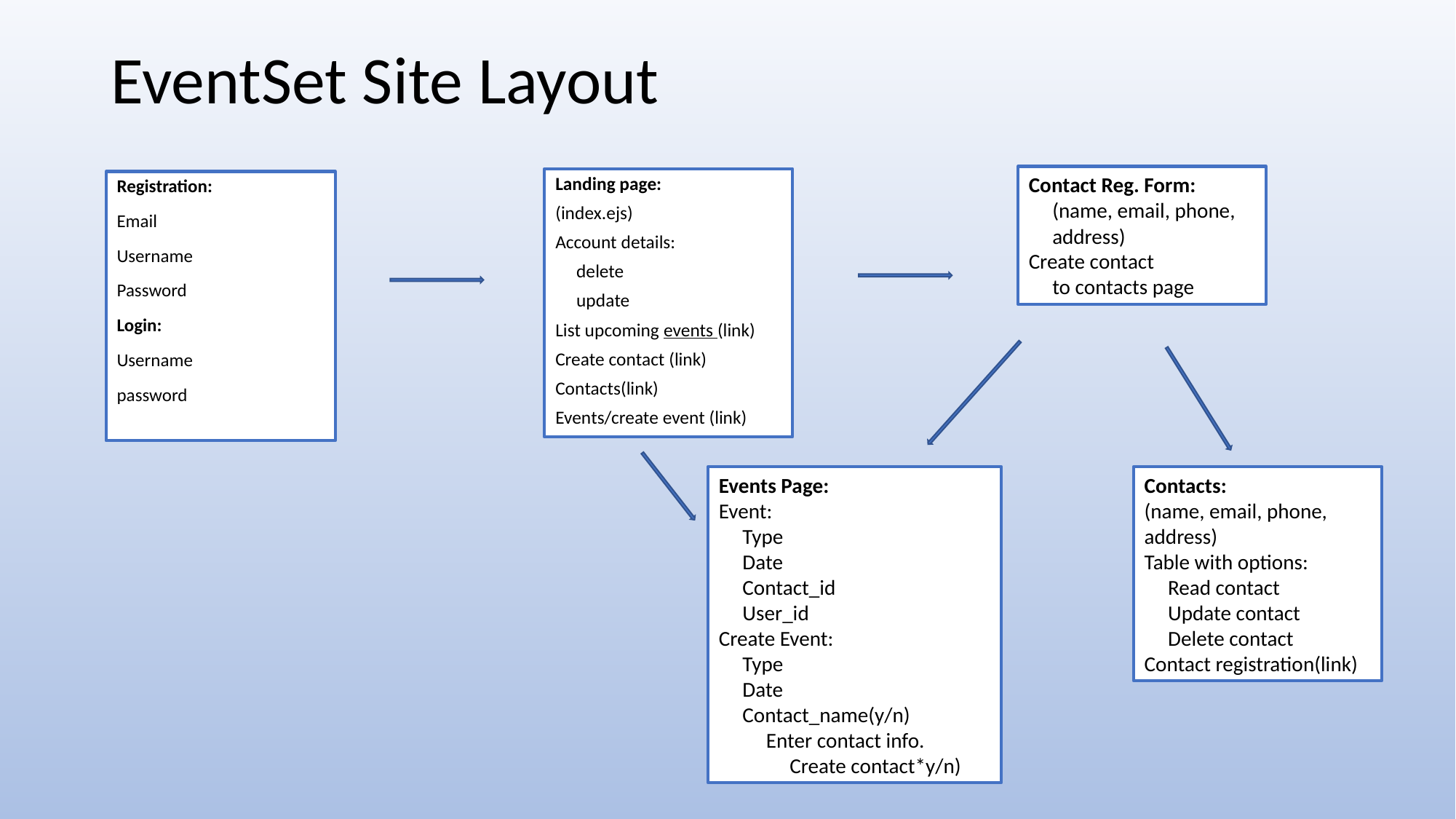

# EventSet Site Layout
Contact Reg. Form:
     (name, email, phone,
     address)
Create contact
     to contacts page
Landing page:
(index.ejs)
Account details:
     delete
     update
List upcoming events (link)
Create contact (link)
Contacts(link)
Events/create event (link)
Registration:
Email
Username
Password
Login:
Username
password

Events Page:
Event:
     Type
     Date
     Contact_id
     User_id
Create Event:
     Type
     Date
     Contact_name(y/n)
          Enter contact info.
               Create contact*y/n)
Contacts:
(name, email, phone,
address)
Table with options:
     Read contact
     Update contact
     Delete contact
Contact registration(link)